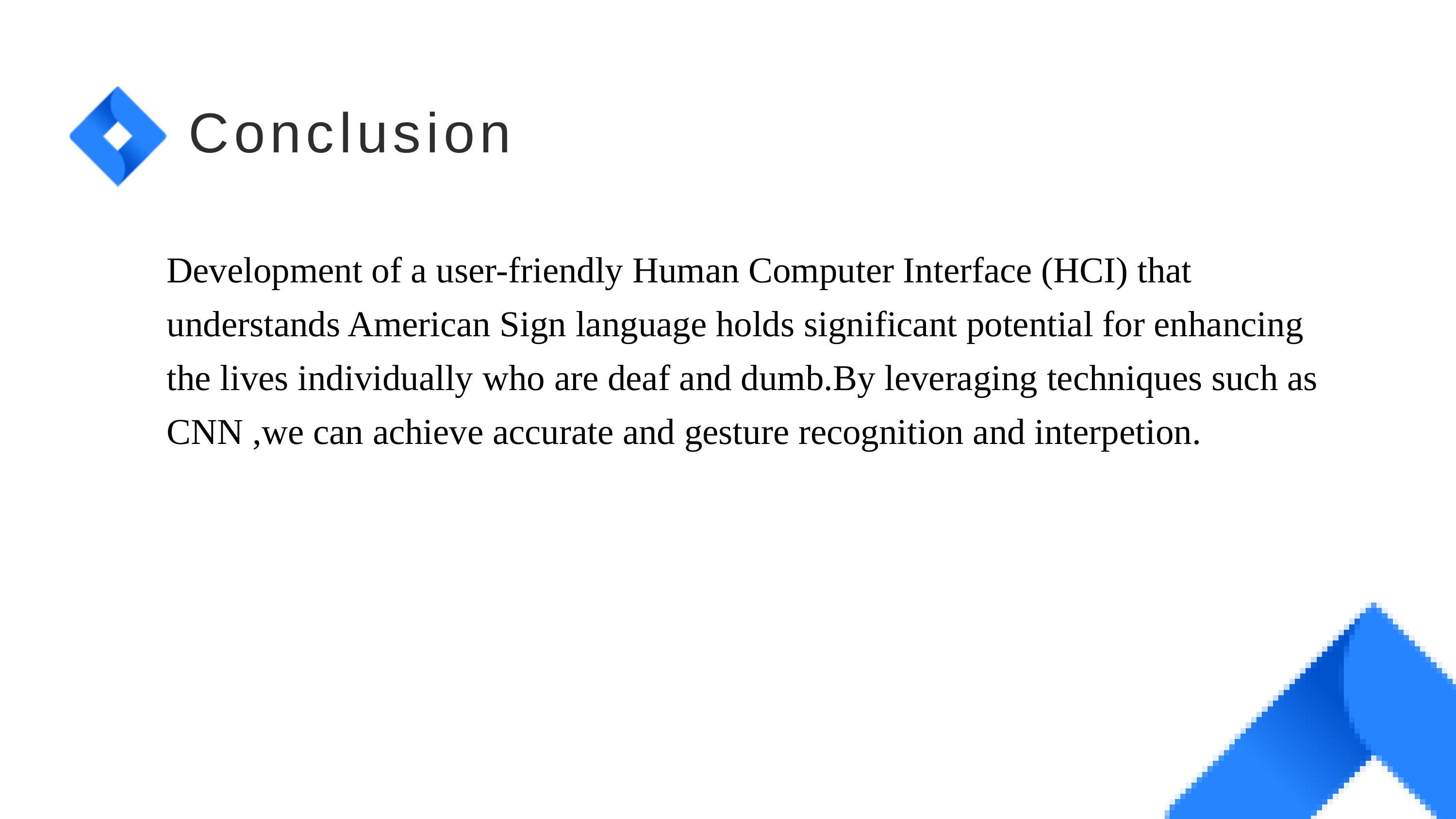

Conclusion
Development of a user-friendly Human Computer Interface (HCI) that understands American Sign language holds significant potential for enhancing the lives individually who are deaf and dumb.By leveraging techniques such as CNN ,we can achieve accurate and gesture recognition and interpetion.